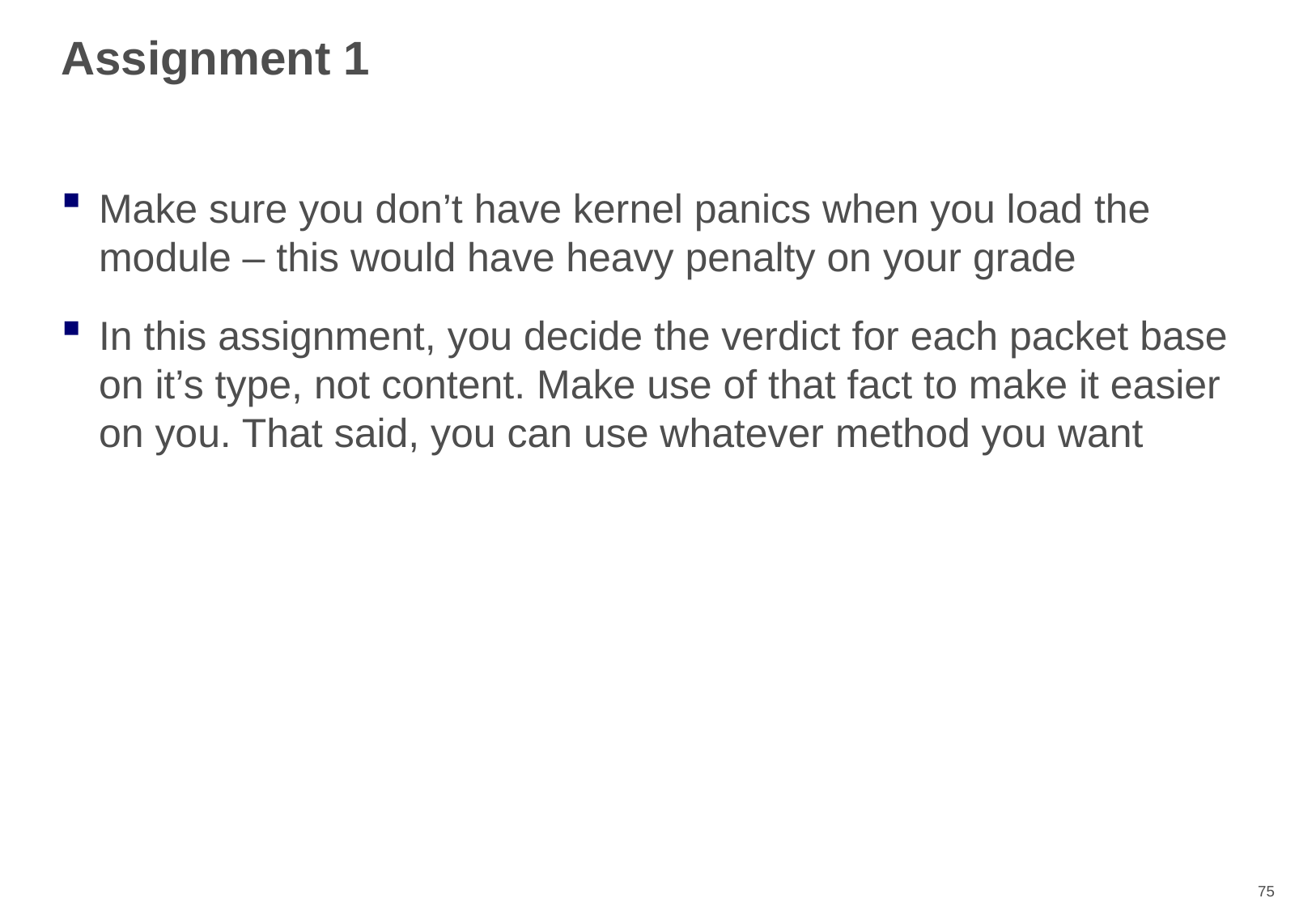

# Assignment 1
Make sure you don’t have kernel panics when you load the module – this would have heavy penalty on your grade
In this assignment, you decide the verdict for each packet base on it’s type, not content. Make use of that fact to make it easier on you. That said, you can use whatever method you want